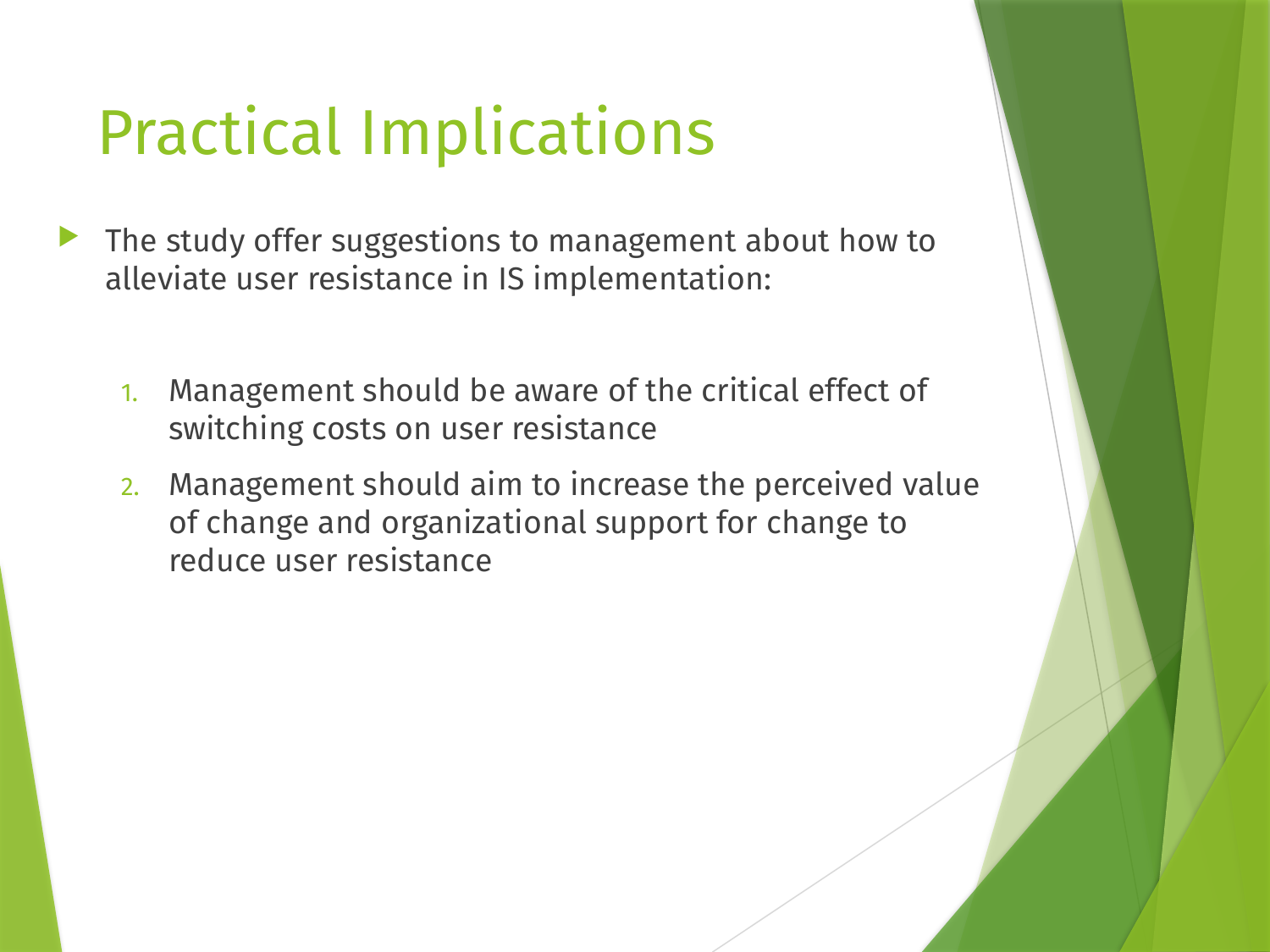

# Practical Implications
The study offer suggestions to management about how to alleviate user resistance in IS implementation:

Management should be aware of the critical effect of switching costs on user resistance
Management should aim to increase the perceived value of change and organizational support for change to reduce user resistance